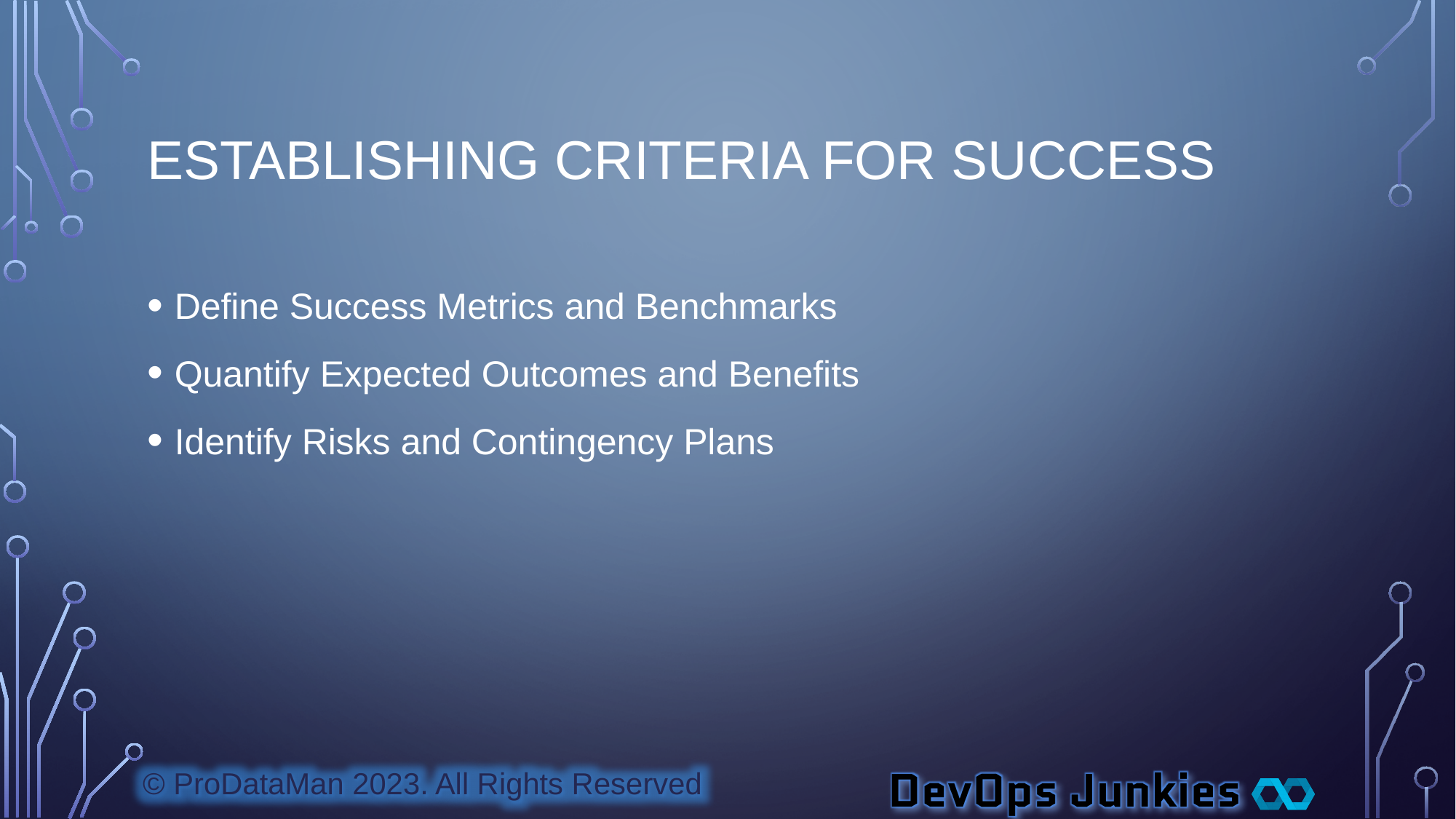

# Establishing Criteria for Success
Define Success Metrics and Benchmarks
Quantify Expected Outcomes and Benefits
Identify Risks and Contingency Plans